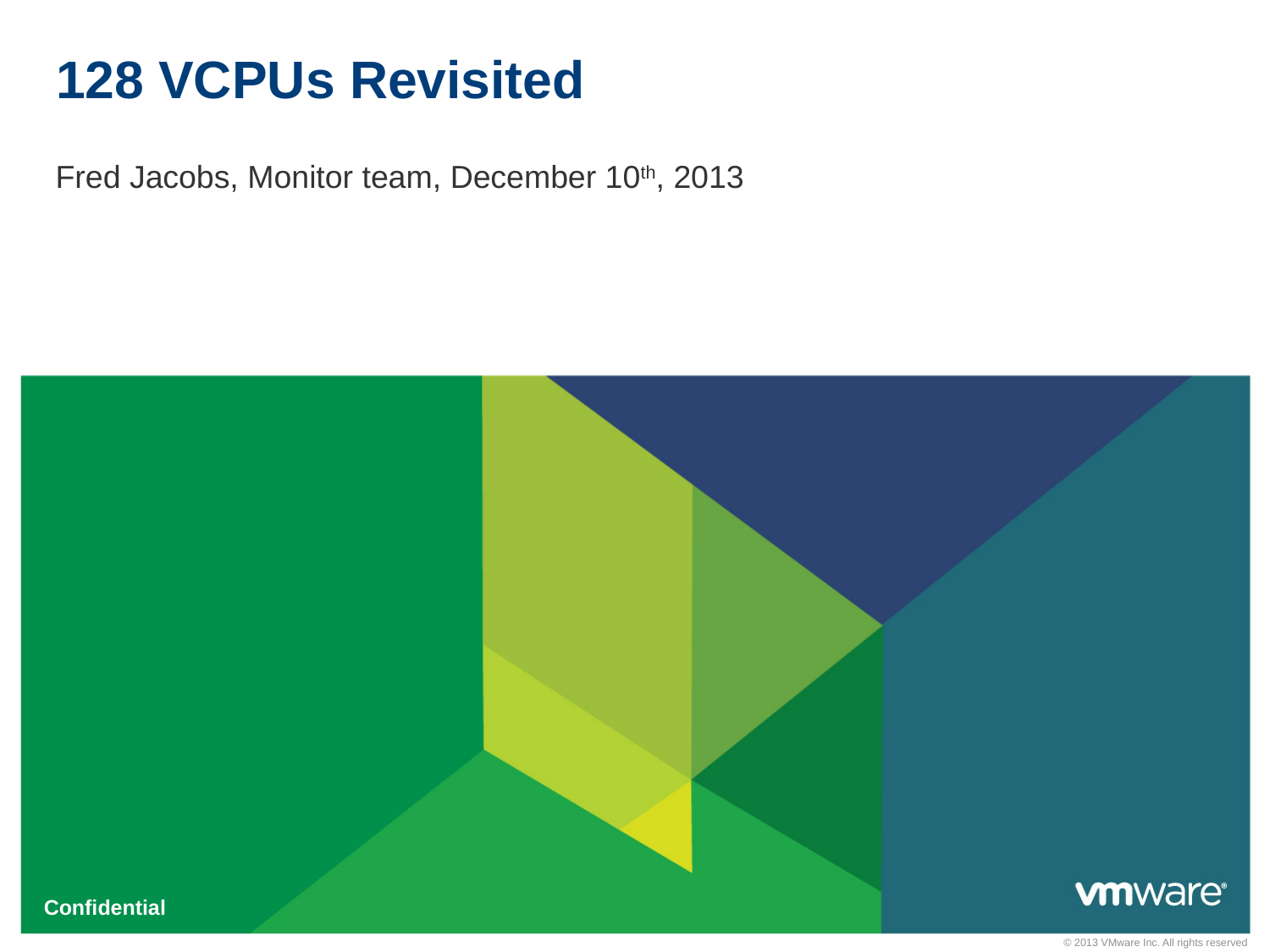

# 128 VCPUs Revisited
Fred Jacobs, Monitor team, December 10th, 2013